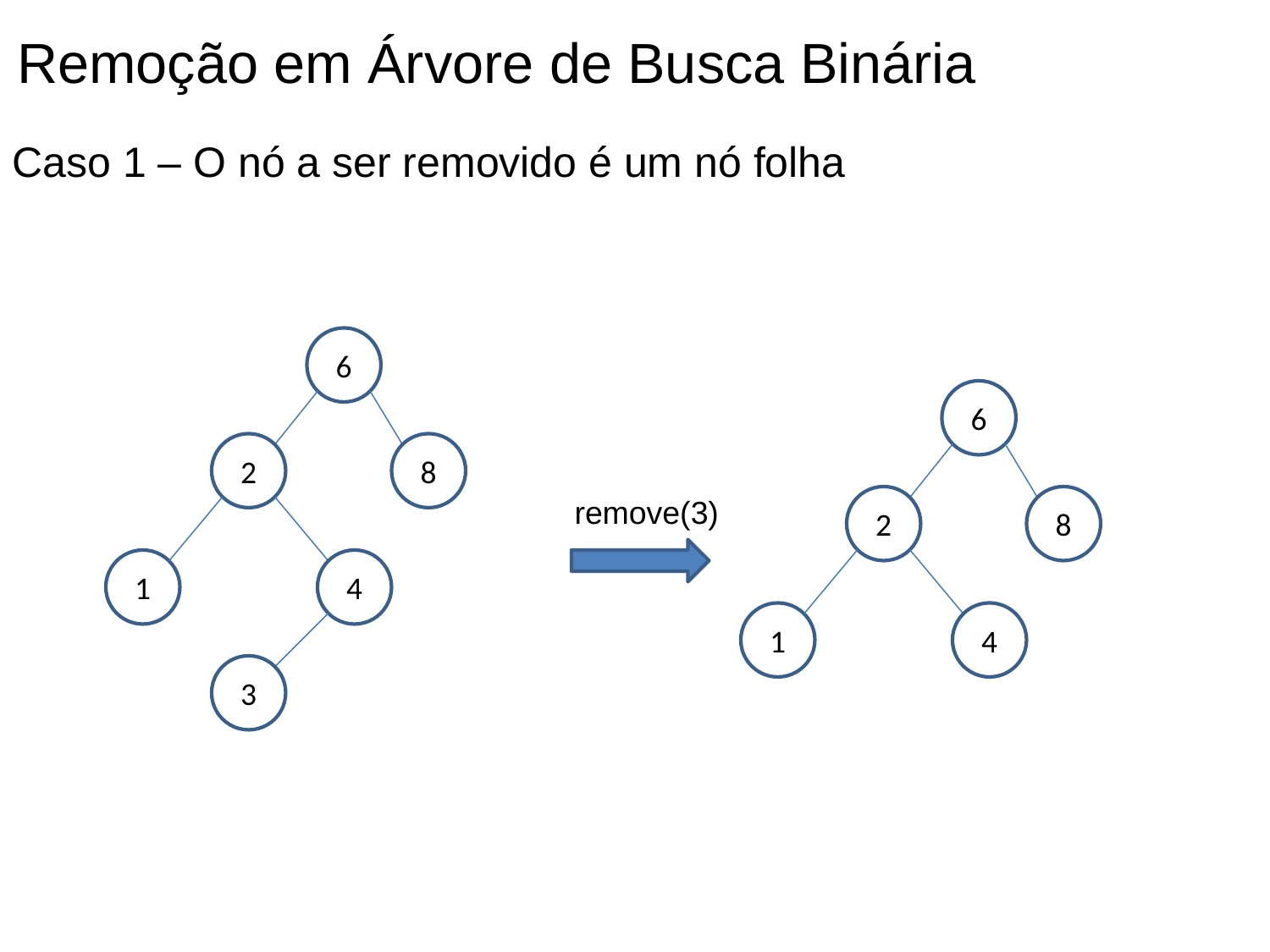

Remoção em Árvore de Busca Binária
Caso 1 – O nó a ser removido é um nó folha
6
2
8
1
4
3
6
2
8
1
4
remove(3)